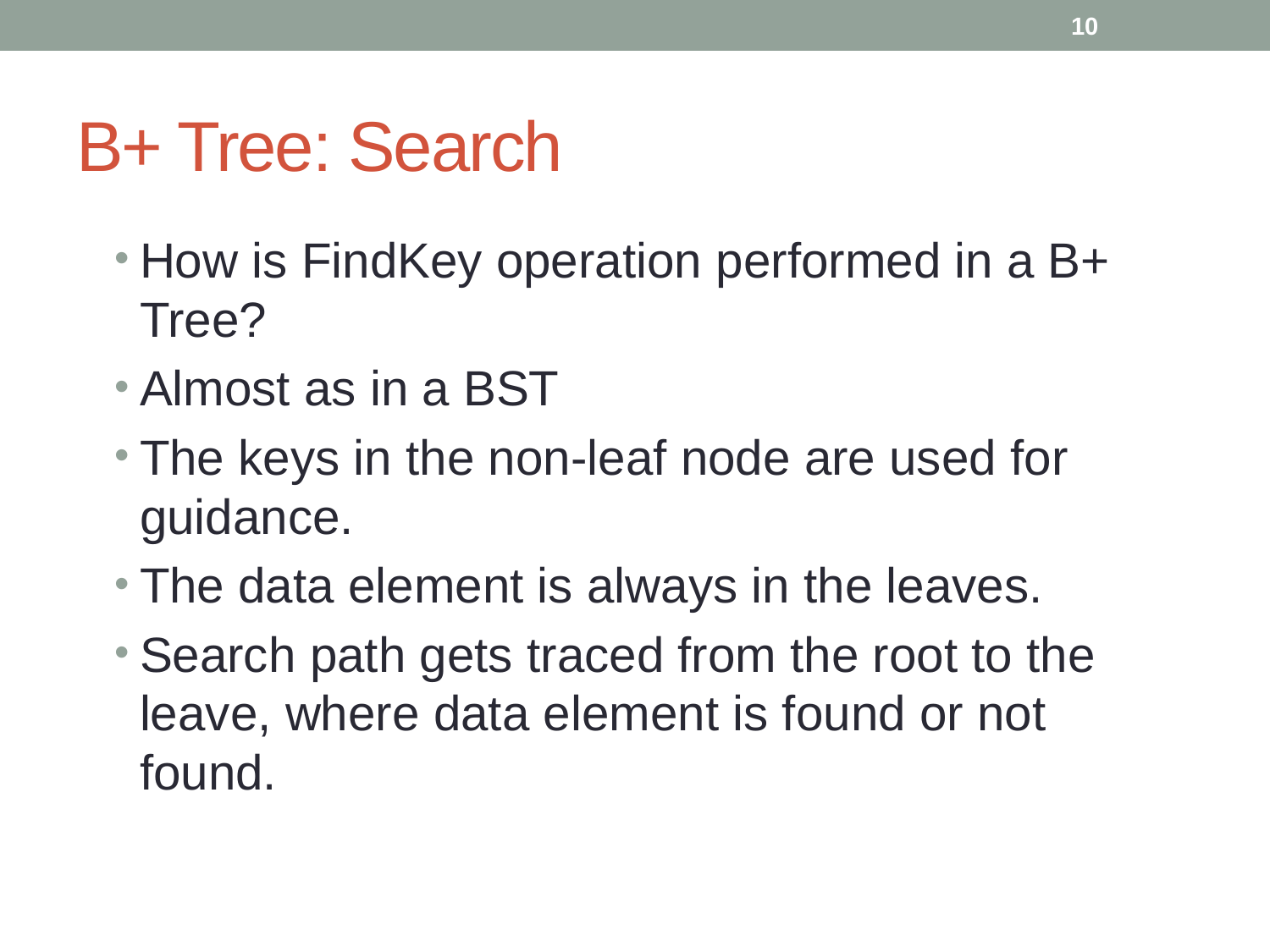

10
# B+ Tree: Search
How is FindKey operation performed in a B+ Tree?
Almost as in a BST
The keys in the non-leaf node are used for guidance.
The data element is always in the leaves.
Search path gets traced from the root to the leave, where data element is found or not found.